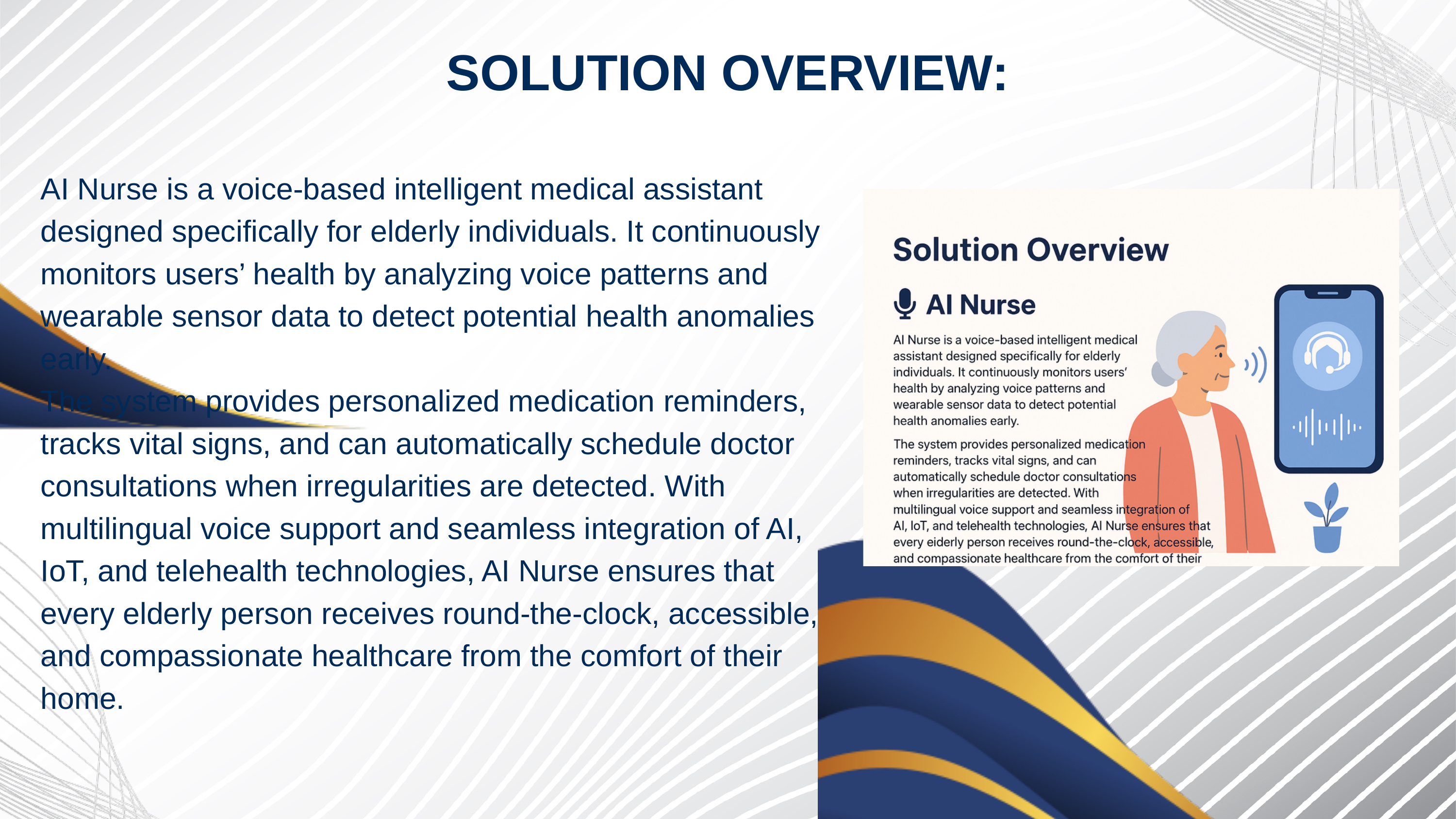

SOLUTION OVERVIEW:
AI Nurse is a voice-based intelligent medical assistant designed specifically for elderly individuals. It continuously monitors users’ health by analyzing voice patterns and wearable sensor data to detect potential health anomalies early.
The system provides personalized medication reminders, tracks vital signs, and can automatically schedule doctor consultations when irregularities are detected. With multilingual voice support and seamless integration of AI, IoT, and telehealth technologies, AI Nurse ensures that every elderly person receives round-the-clock, accessible, and compassionate healthcare from the comfort of their home.